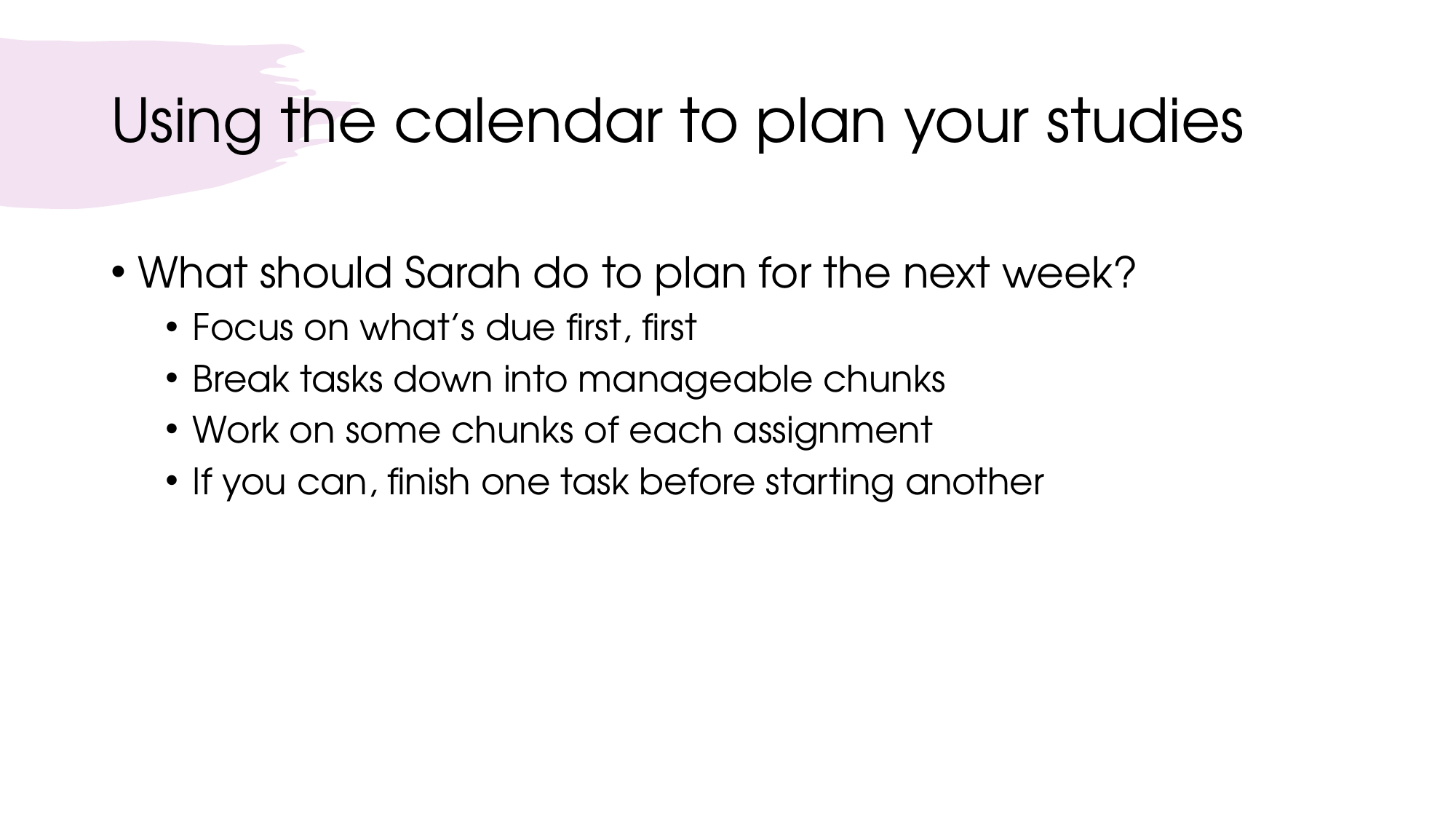

# Using the calendar to plan your studies
What should Sarah do to plan for the next week?
Focus on what’s due first, first
Break tasks down into manageable chunks
Work on some chunks of each assignment
If you can, finish one task before starting another